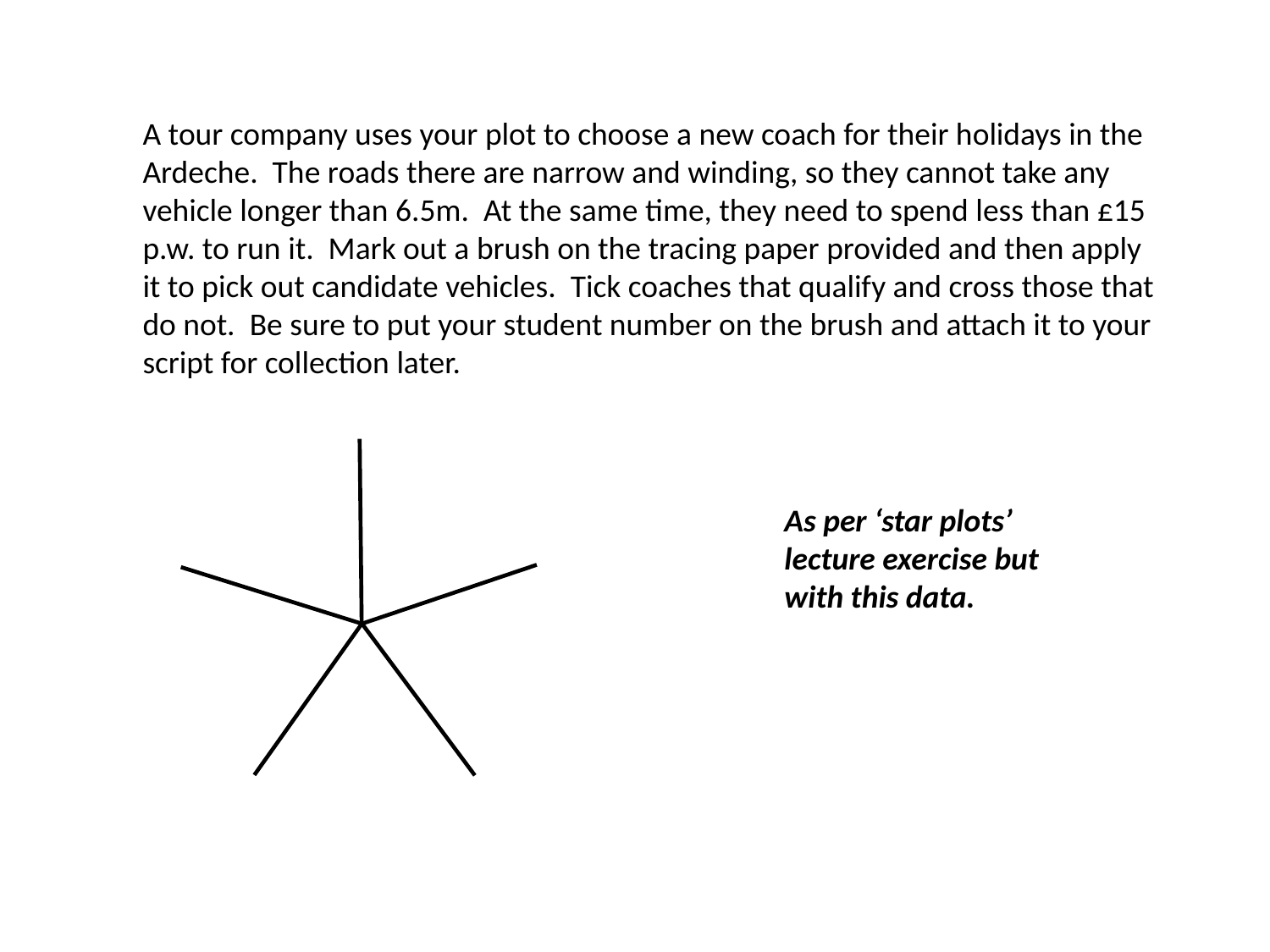

A tour company uses your plot to choose a new coach for their holidays in the Ardeche.  The roads there are narrow and winding, so they cannot take any vehicle longer than 6.5m.  At the same time, they need to spend less than £15 p.w. to run it.  Mark out a brush on the tracing paper provided and then apply it to pick out candidate vehicles.  Tick coaches that qualify and cross those that do not.  Be sure to put your student number on the brush and attach it to your script for collection later.
As per ‘star plots’ lecture exercise but with this data.